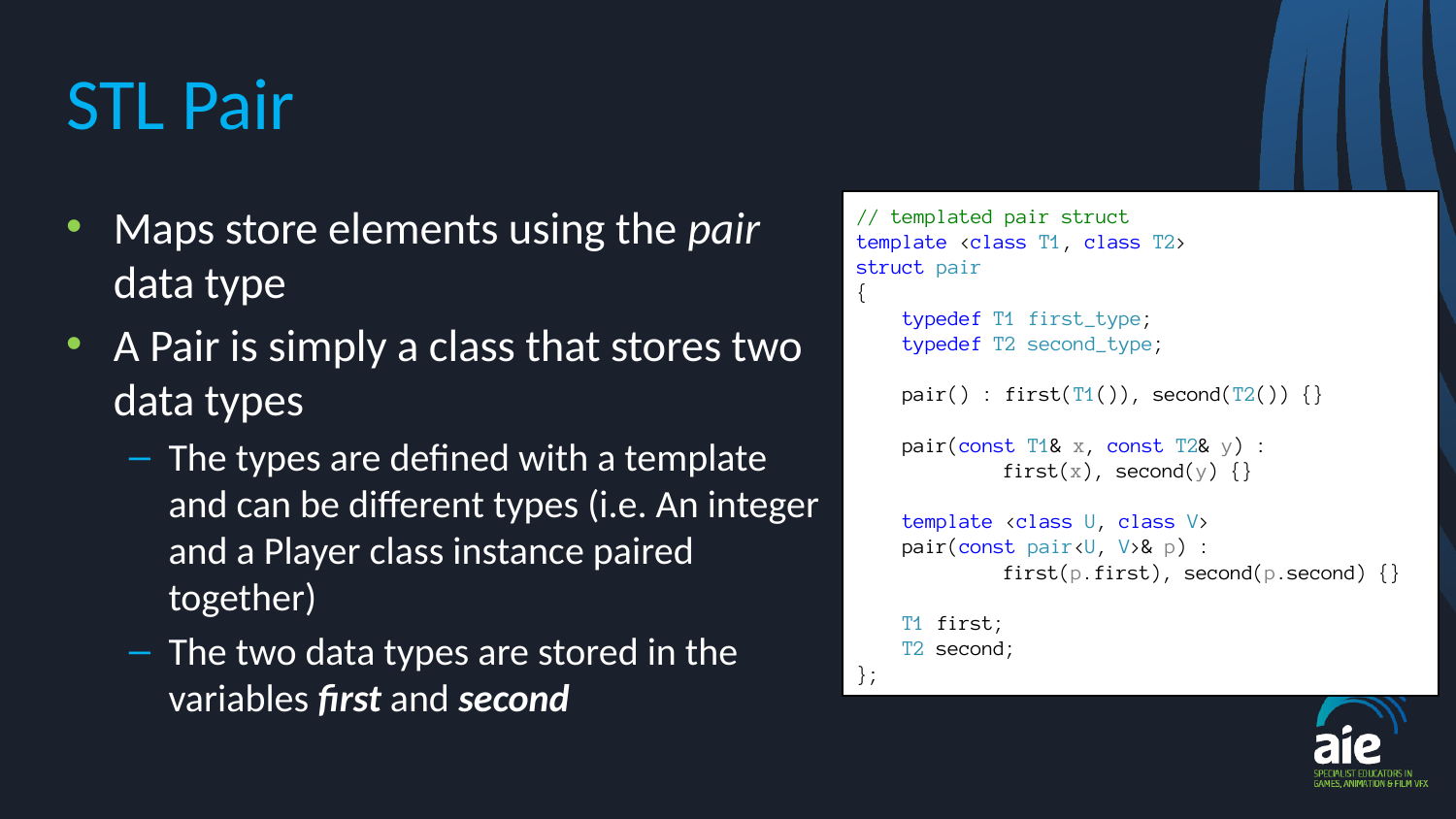

# STL Pair
Maps store elements using the pair data type
A Pair is simply a class that stores two data types
The types are defined with a template and can be different types (i.e. An integer and a Player class instance paired together)
The two data types are stored in the variables first and second

// templated pair struct
template <class T1, class T2>
struct pair
{
    typedef T1 first_type;
    typedef T2 second_type;

    pair() : first(T1()), second(T2()) {}

    pair(const T1& x, const T2& y) :
	first(x), second(y) {}

    template <class U, class V>
    pair(const pair<U, V>& p) :
	first(p.first), second(p.second) {}

    T1 first;
    T2 second;
};